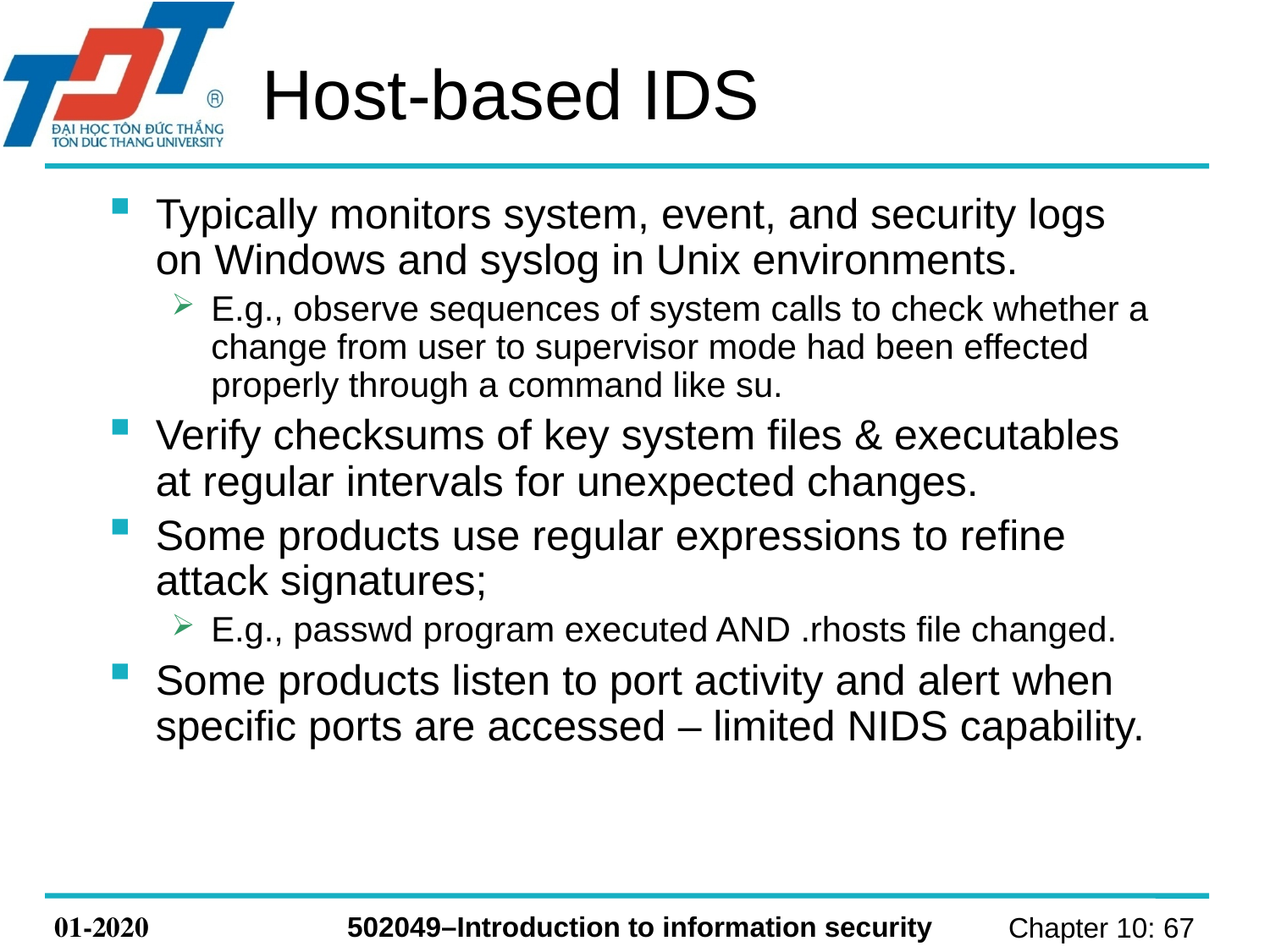

# Host-based IDS
Typically monitors system, event, and security logs on Windows and syslog in Unix environments.
E.g., observe sequences of system calls to check whether a change from user to supervisor mode had been effected properly through a command like su.
Verify checksums of key system files & executables at regular intervals for unexpected changes.
Some products use regular expressions to refine attack signatures;
E.g., passwd program executed AND .rhosts file changed.
Some products listen to port activity and alert when specific ports are accessed – limited NIDS capability.